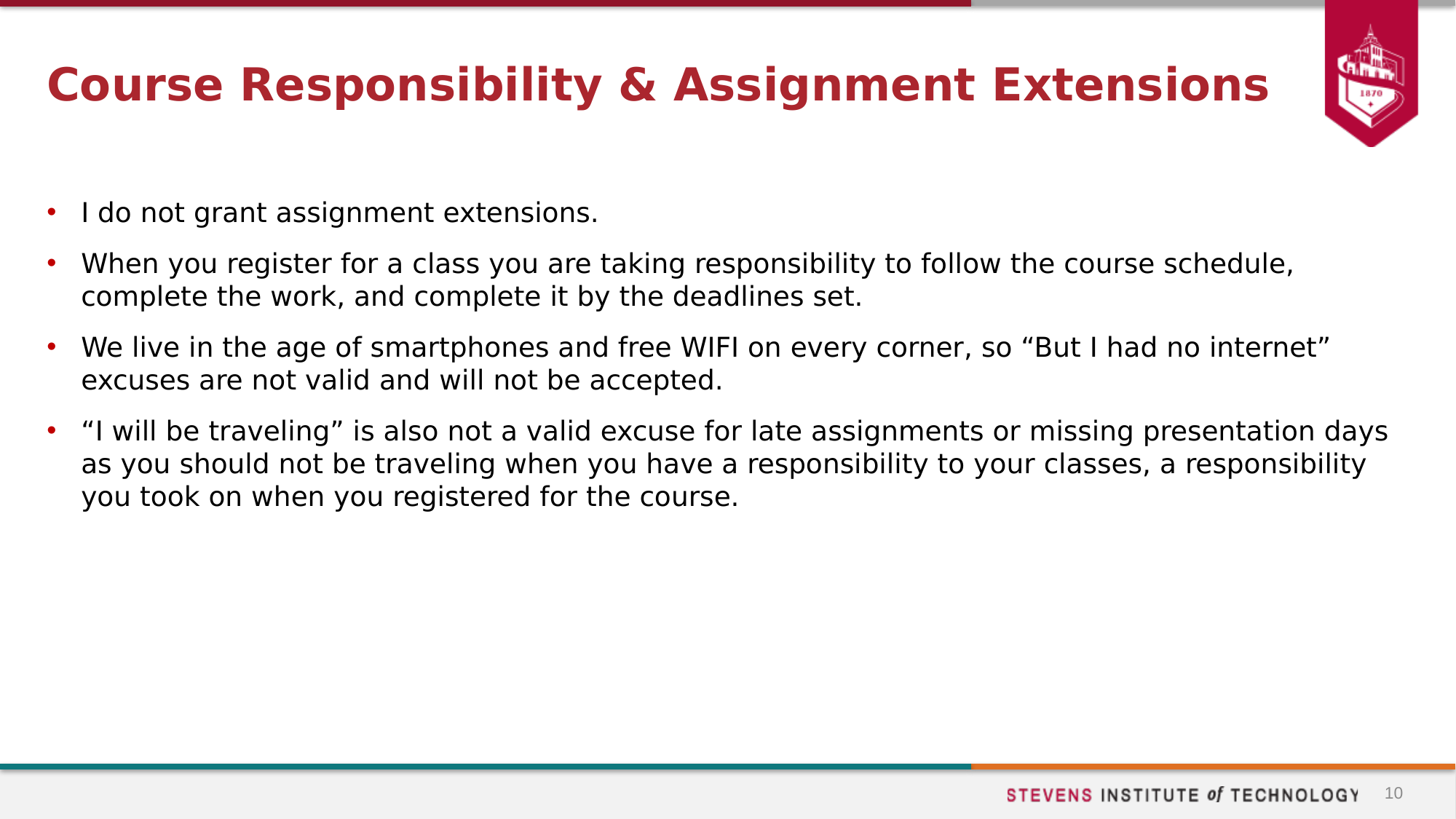

# Course Responsibility & Assignment Extensions
I do not grant assignment extensions.
When you register for a class you are taking responsibility to follow the course schedule, complete the work, and complete it by the deadlines set.
We live in the age of smartphones and free WIFI on every corner, so “But I had no internet” excuses are not valid and will not be accepted.
“I will be traveling” is also not a valid excuse for late assignments or missing presentation days as you should not be traveling when you have a responsibility to your classes, a responsibility you took on when you registered for the course.
10